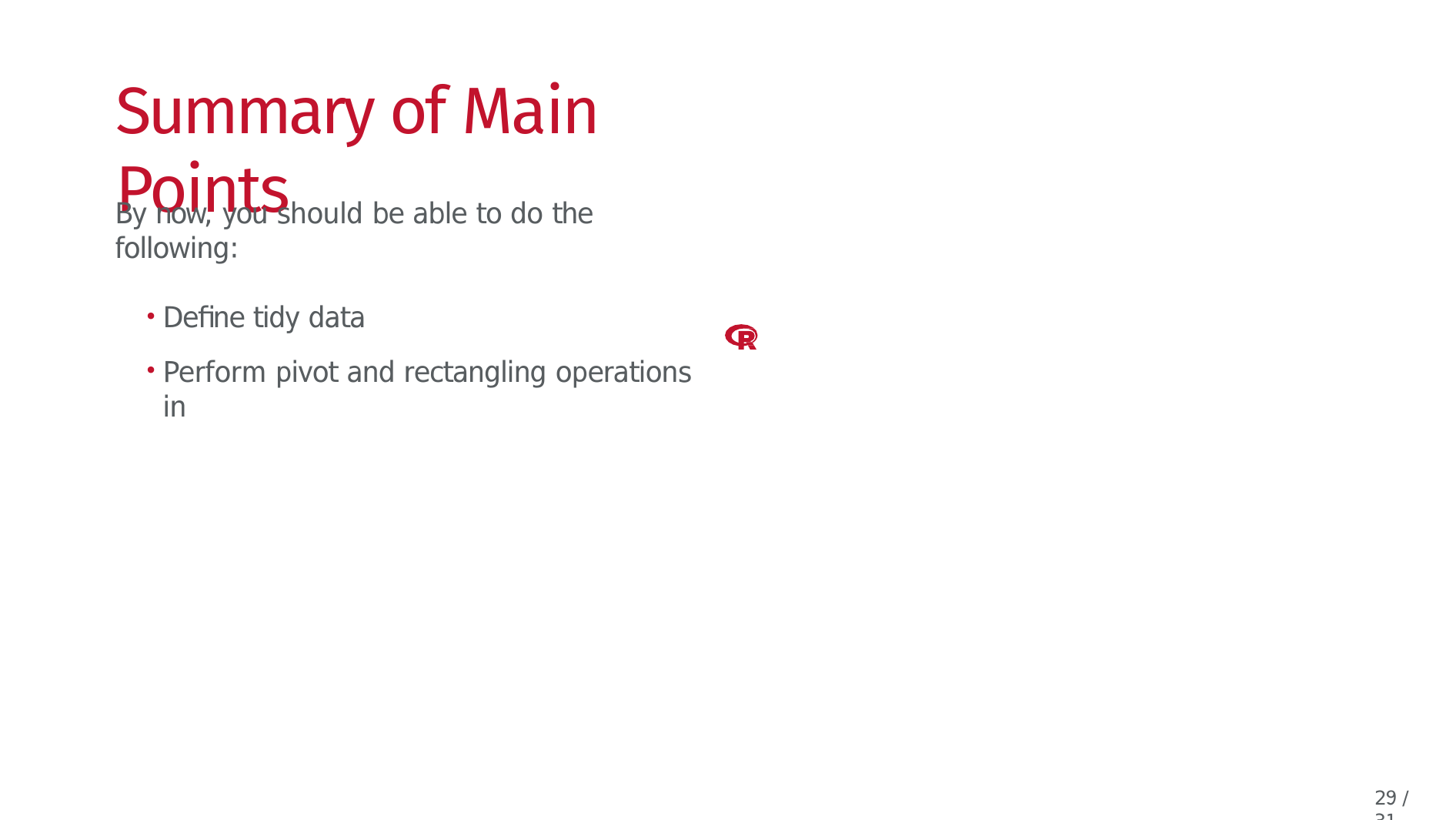

# Summary of Main Points
By now, you should be able to do the following:

Define tidy data
Perform pivot and rectangling operations in

29 / 31